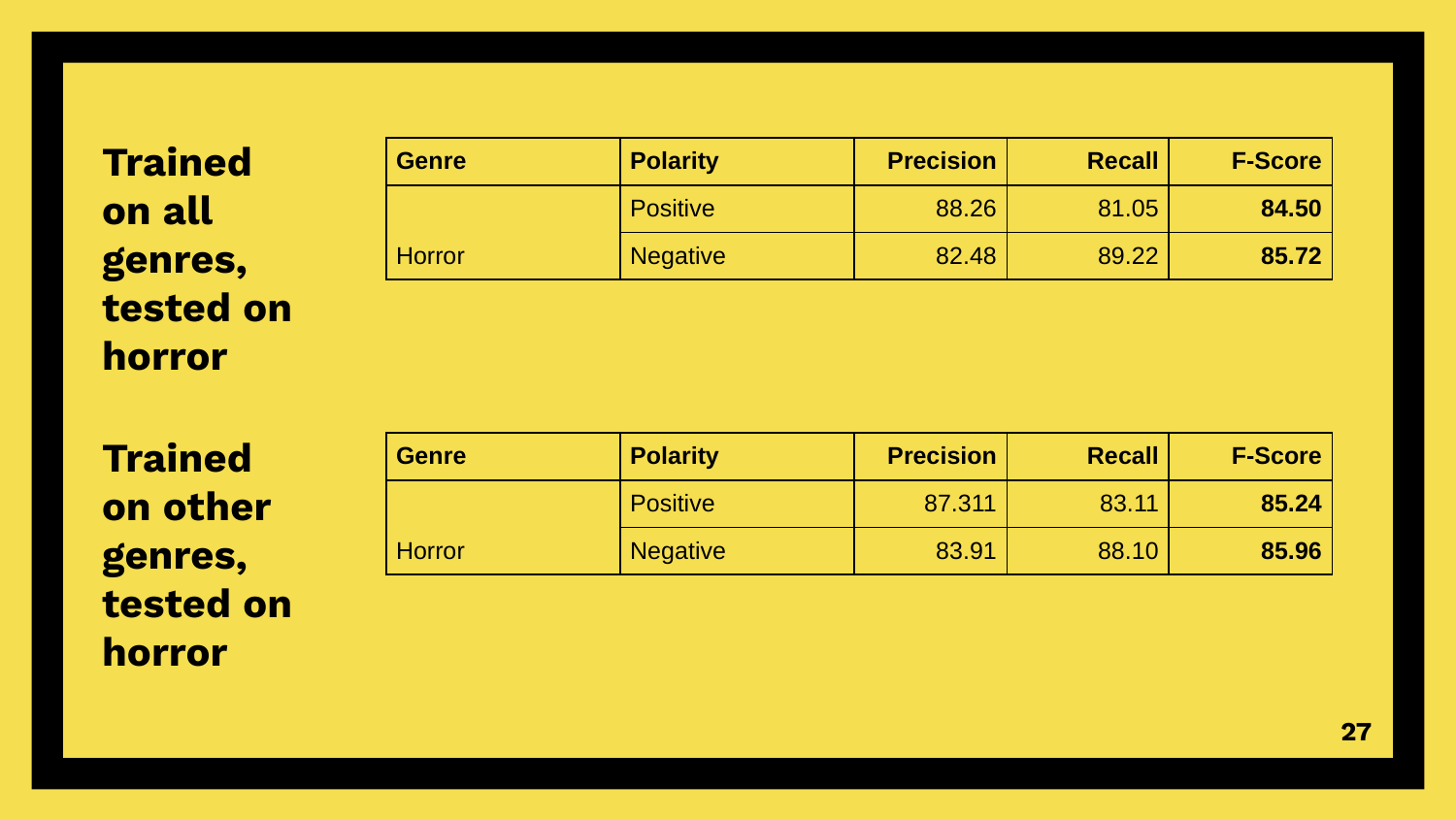

Trained on all genres, tested on horror
| Genre | Polarity | Precision | Recall | F-Score |
| --- | --- | --- | --- | --- |
| Horror | Positive | 88.26 | 81.05 | 84.50 |
|  | Negative | 82.48 | 89.22 | 85.72 |
Trained on other genres, tested on horror
| Genre | Polarity | Precision | Recall | F-Score |
| --- | --- | --- | --- | --- |
| Horror | Positive | 87.311 | 83.11 | 85.24 |
|  | Negative | 83.91 | 88.10 | 85.96 |
27